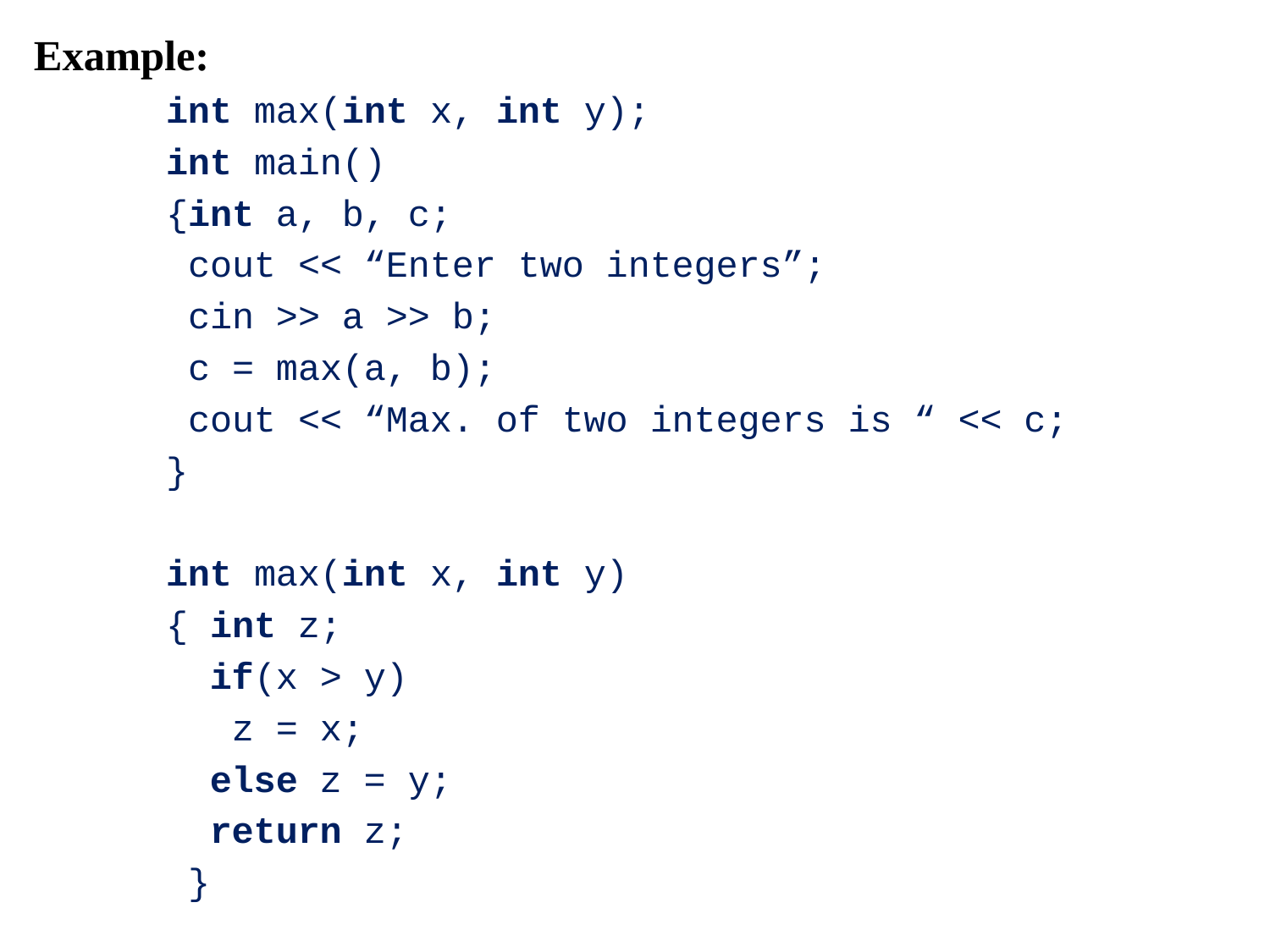

Example:
      int max(int x, int y);
      int main()
      {int a, b, c;
       cout << “Enter two integers”;
       cin >> a >> b;
       c = max(a, b);
       cout << “Max. of two integers is “ << c;
      }

      int max(int x, int y)
      { int z;
        if(x > y)
         z = x;
        else z = y;
        return z;
       }